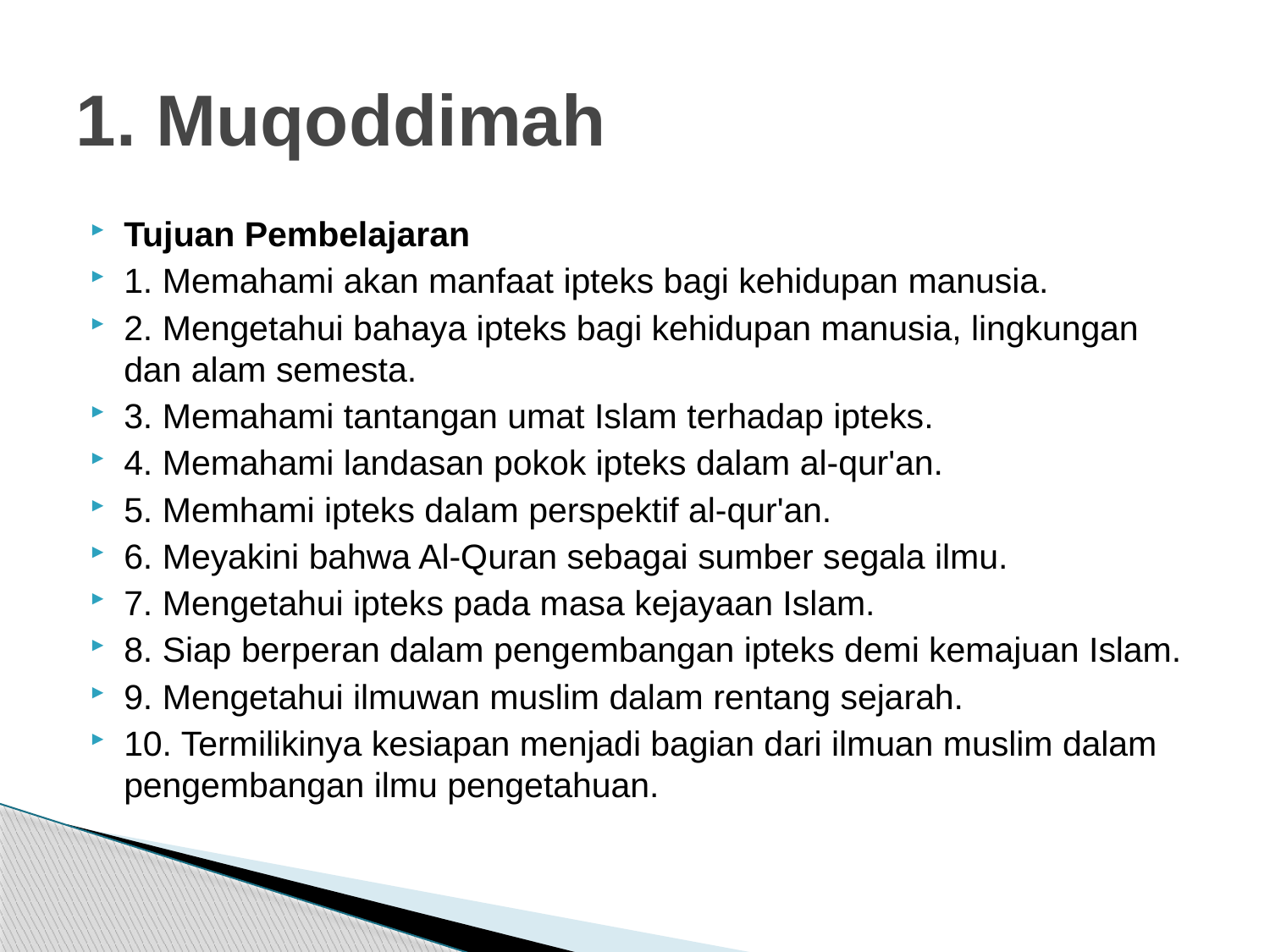

# 1. Muqoddimah
Tujuan Pembelajaran
1. Memahami akan manfaat ipteks bagi kehidupan manusia.
2. Mengetahui bahaya ipteks bagi kehidupan manusia, lingkungan dan alam semesta.
3. Memahami tantangan umat Islam terhadap ipteks.
4. Memahami landasan pokok ipteks dalam al-qur'an.
5. Memhami ipteks dalam perspektif al-qur'an.
6. Meyakini bahwa Al-Quran sebagai sumber segala ilmu.
7. Mengetahui ipteks pada masa kejayaan Islam.
8. Siap berperan dalam pengembangan ipteks demi kemajuan Islam.
9. Mengetahui ilmuwan muslim dalam rentang sejarah.
10. Termilikinya kesiapan menjadi bagian dari ilmuan muslim dalam pengembangan ilmu pengetahuan.